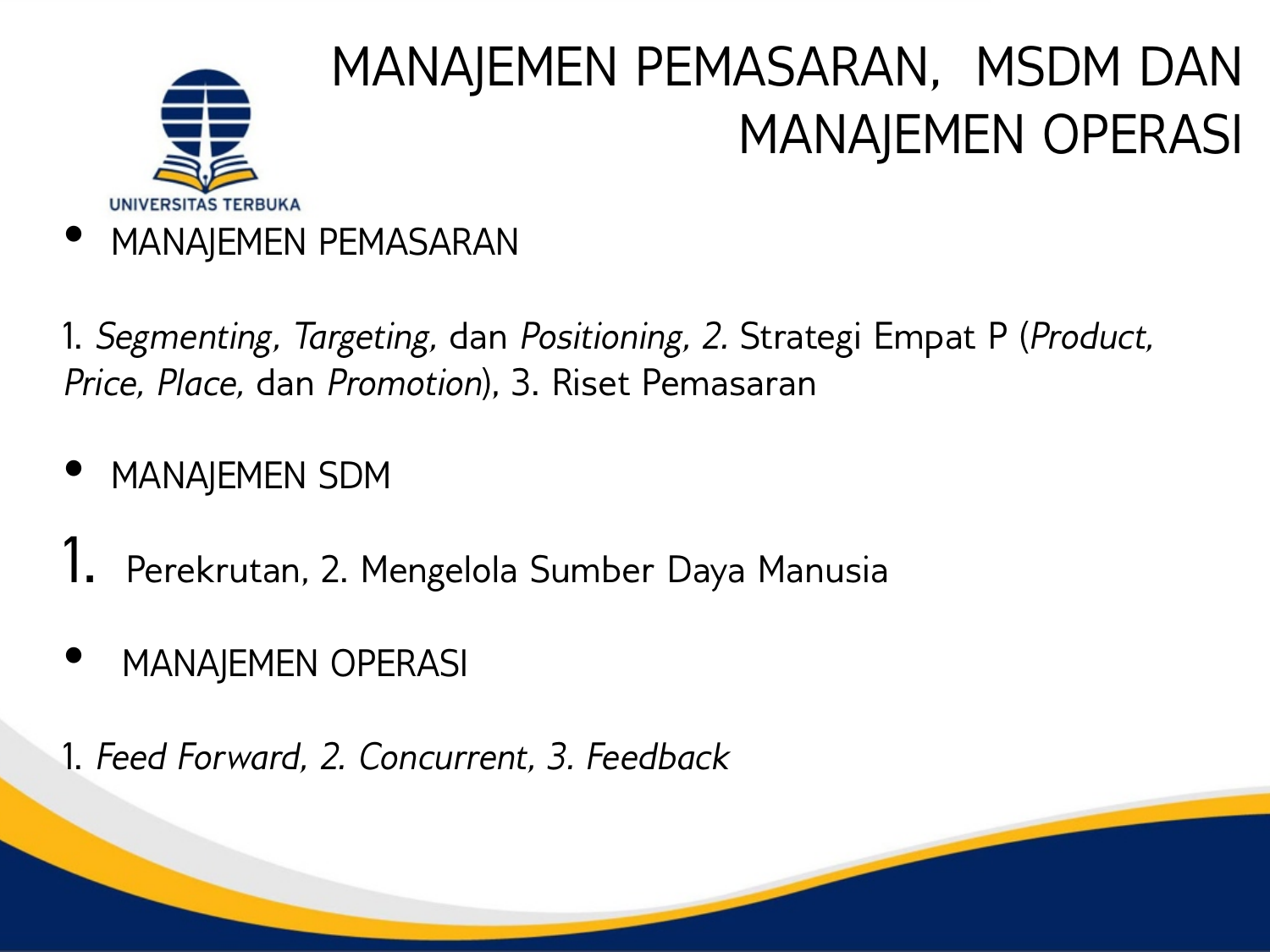

# MANAJEMEN PEMASARAN,  MSDM DAN MANAJEMEN OPERASI
MANAJEMEN PEMASARAN
1. Segmenting, Targeting, dan Positioning, 2. Strategi Empat P (Product, Price, Place, dan Promotion), 3. Riset Pemasaran
MANAJEMEN SDM
Perekrutan, 2. Mengelola Sumber Daya Manusia
 MANAJEMEN OPERASI
1. Feed Forward, 2. Concurrent, 3. Feedback